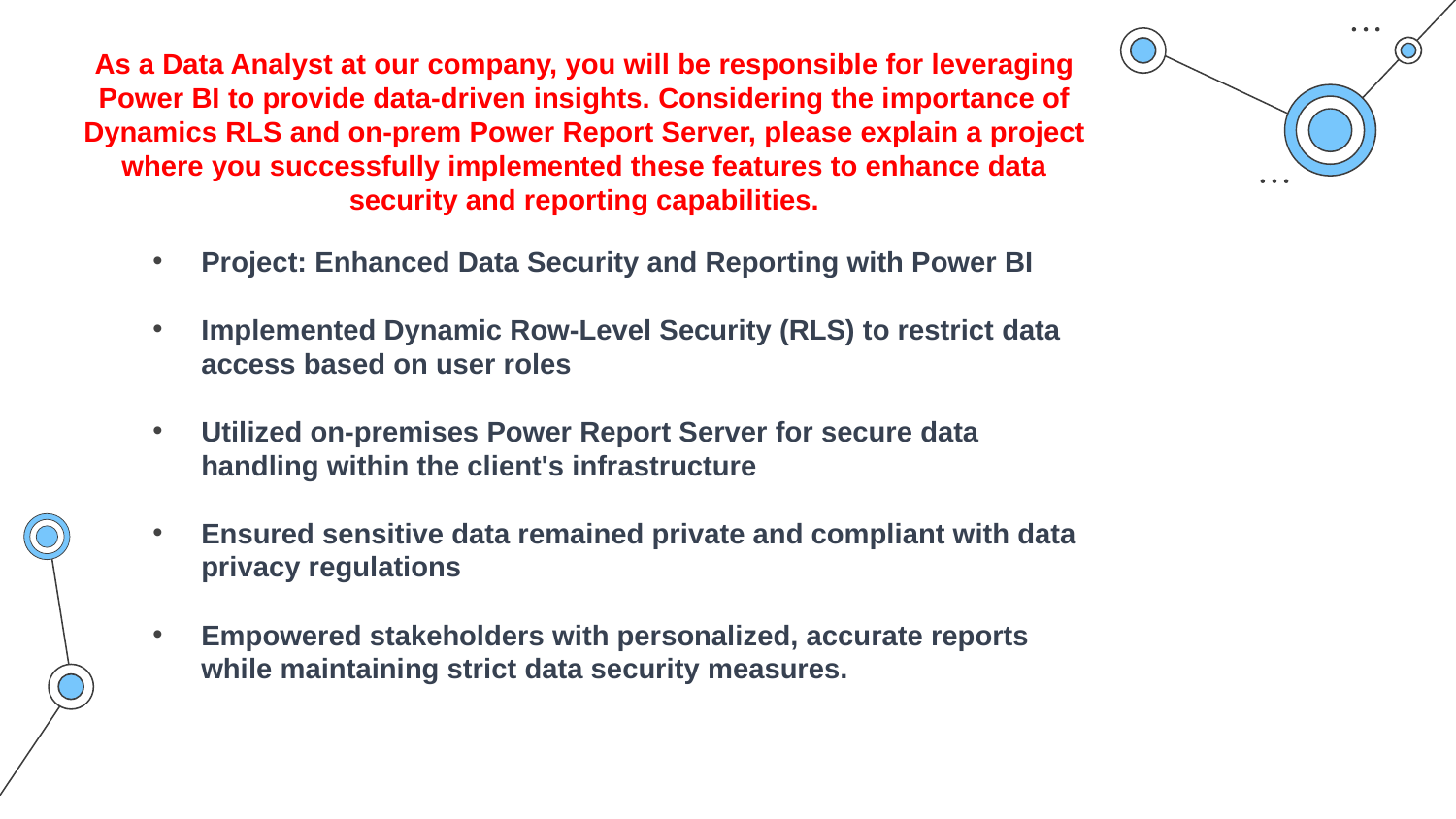

# As a Data Analyst at our company, you will be responsible for leveraging Power BI to provide data-driven insights. Considering the importance of Dynamics RLS and on-prem Power Report Server, please explain a project where you successfully implemented these features to enhance data security and reporting capabilities.
Project: Enhanced Data Security and Reporting with Power BI

Implemented Dynamic Row-Level Security (RLS) to restrict data access based on user roles

Utilized on-premises Power Report Server for secure data handling within the client's infrastructure

Ensured sensitive data remained private and compliant with data privacy regulations

Empowered stakeholders with personalized, accurate reports while maintaining strict data security measures.